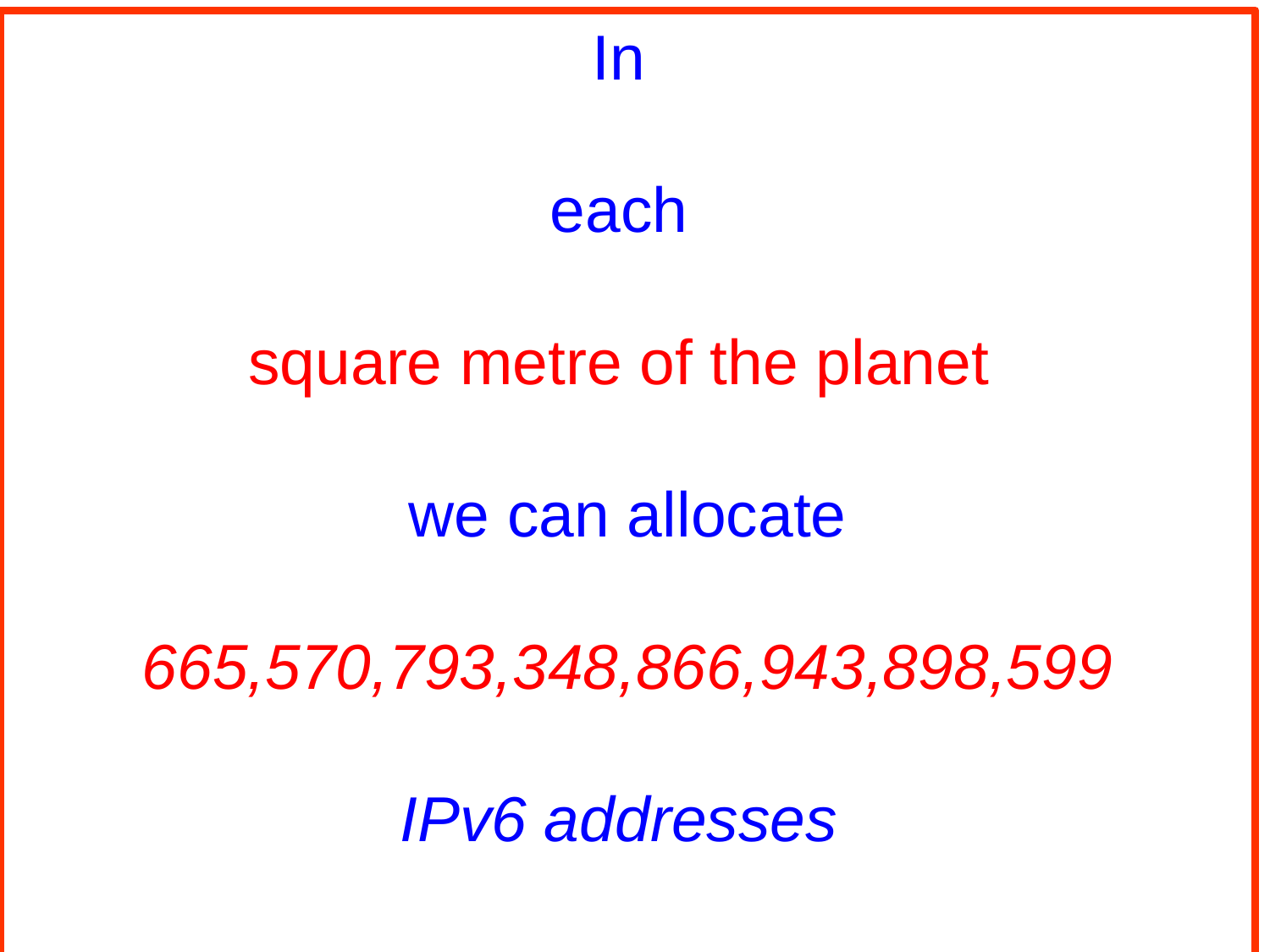

In

each

square metre of the planet

we can allocate

665,570,793,348,866,943,898,599

IPv6 addresses

#